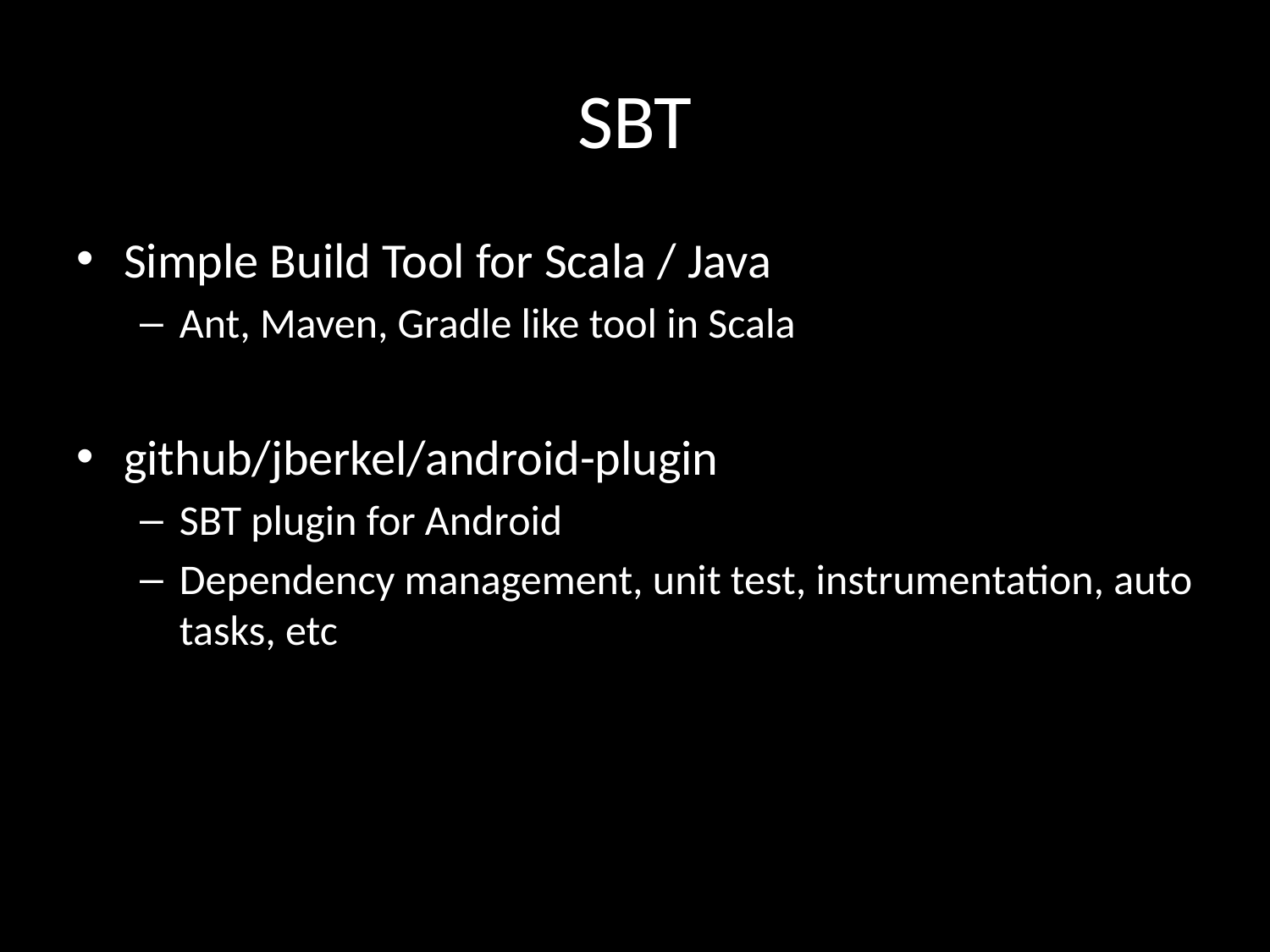

# SBT
Simple Build Tool for Scala / Java
Ant, Maven, Gradle like tool in Scala

github/jberkel/android-plugin
SBT plugin for Android
Dependency management, unit test, instrumentation, auto tasks, etc